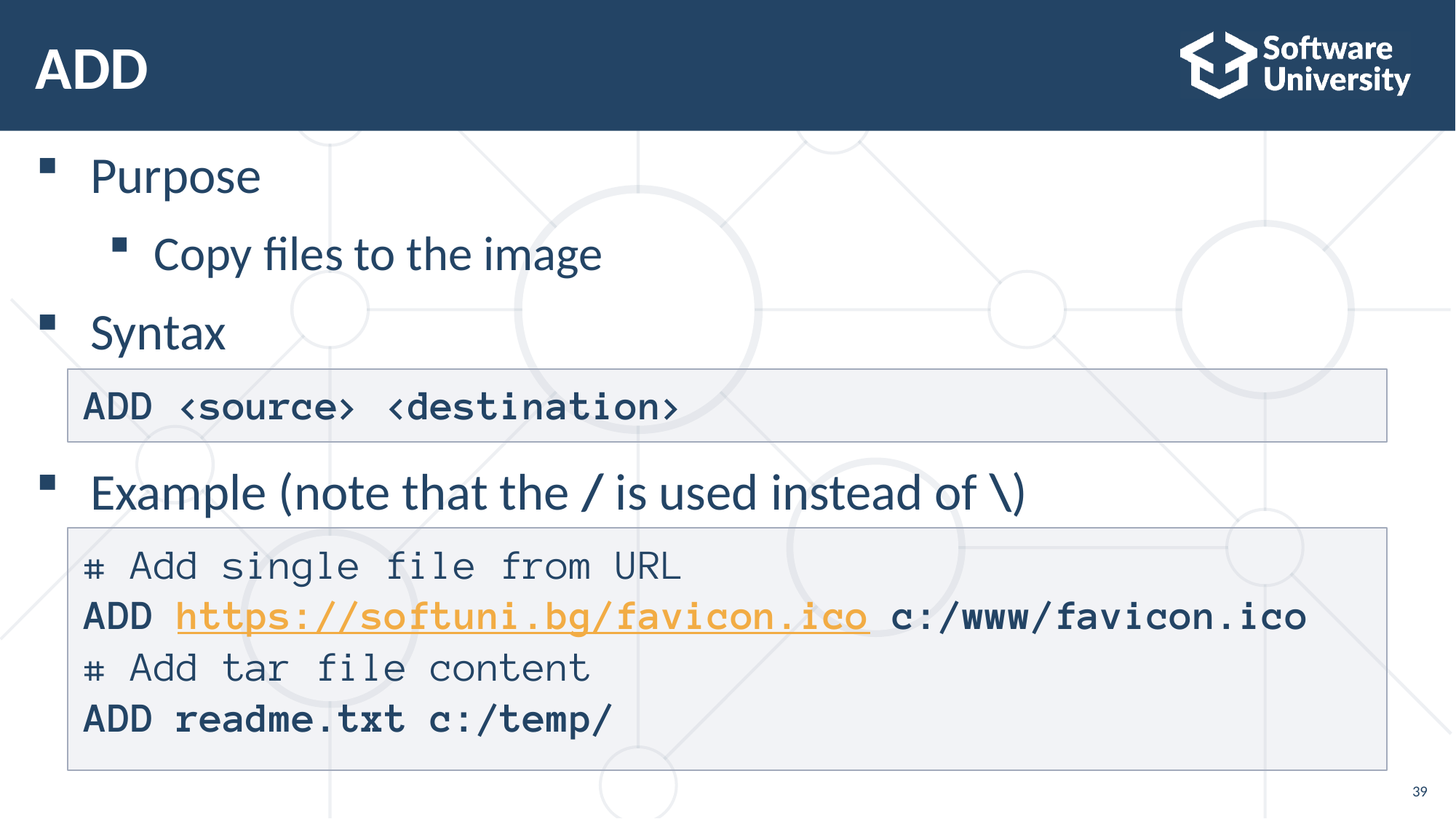

# ADD
Purpose
Copy files to the image
Syntax

Example (note that the / is used instead of \)
ADD <source> <destination>
# Add single file from URL
ADD https://softuni.bg/favicon.ico c:/www/favicon.ico
# Add tar file content
ADD readme.txt c:/temp/
39